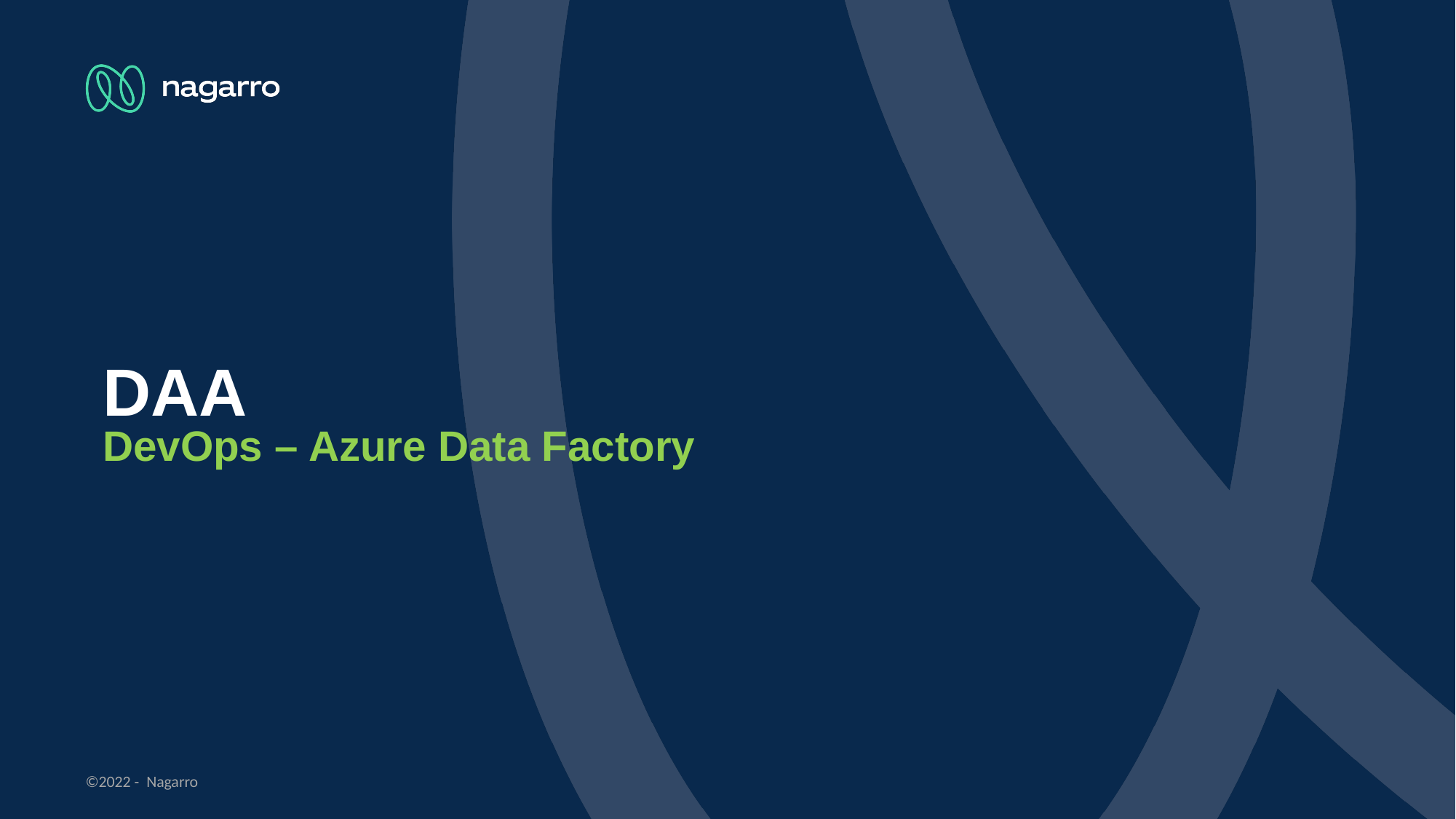

DAA
DevOps – Azure Data Factory
©2022 -  Nagarro